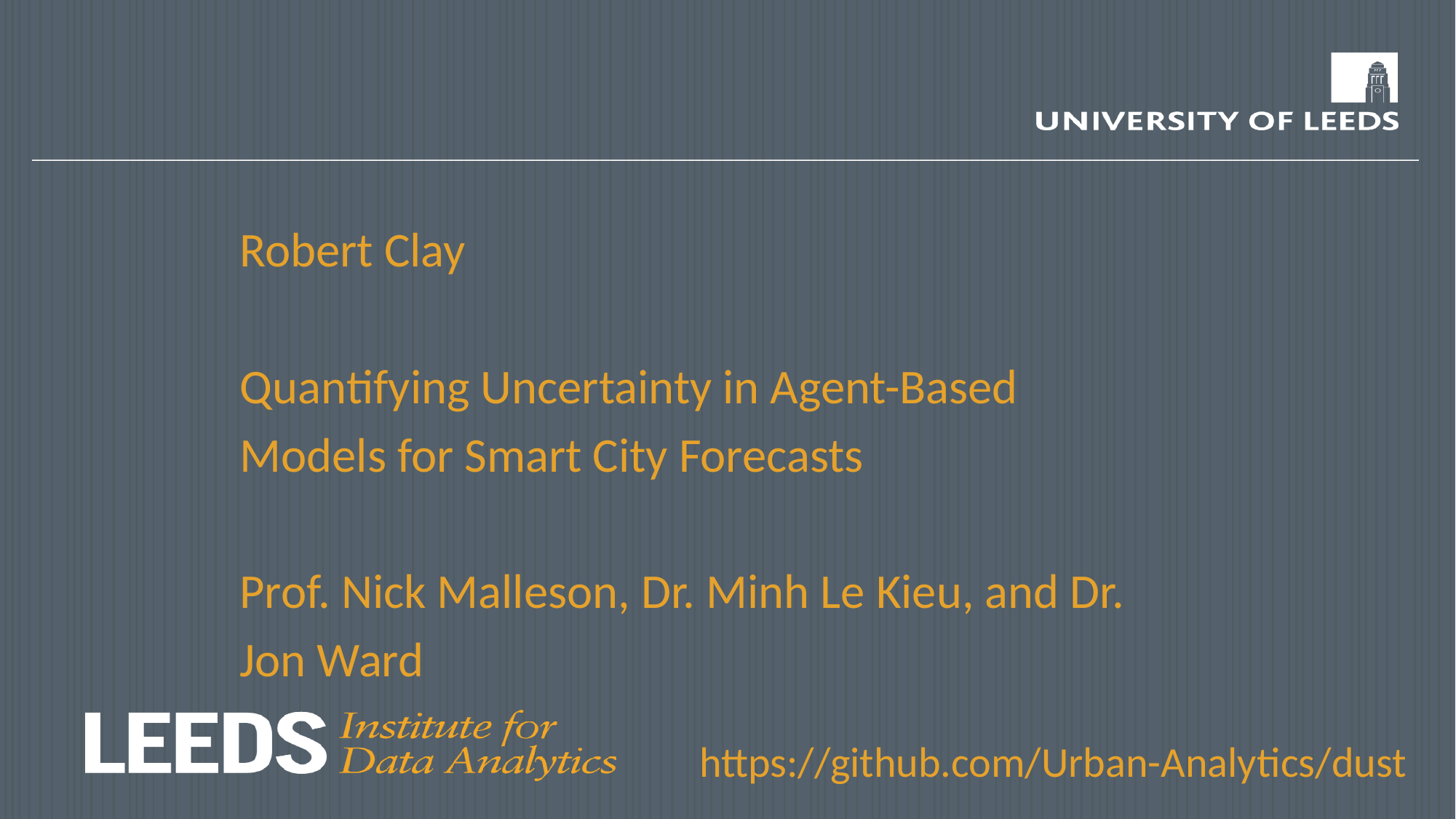

Robert Clay

Quantifying Uncertainty in Agent-Based Models for Smart City Forecasts

Prof. Nick Malleson, Dr. Minh Le Kieu, and Dr. Jon Ward
https://github.com/Urban-Analytics/dust